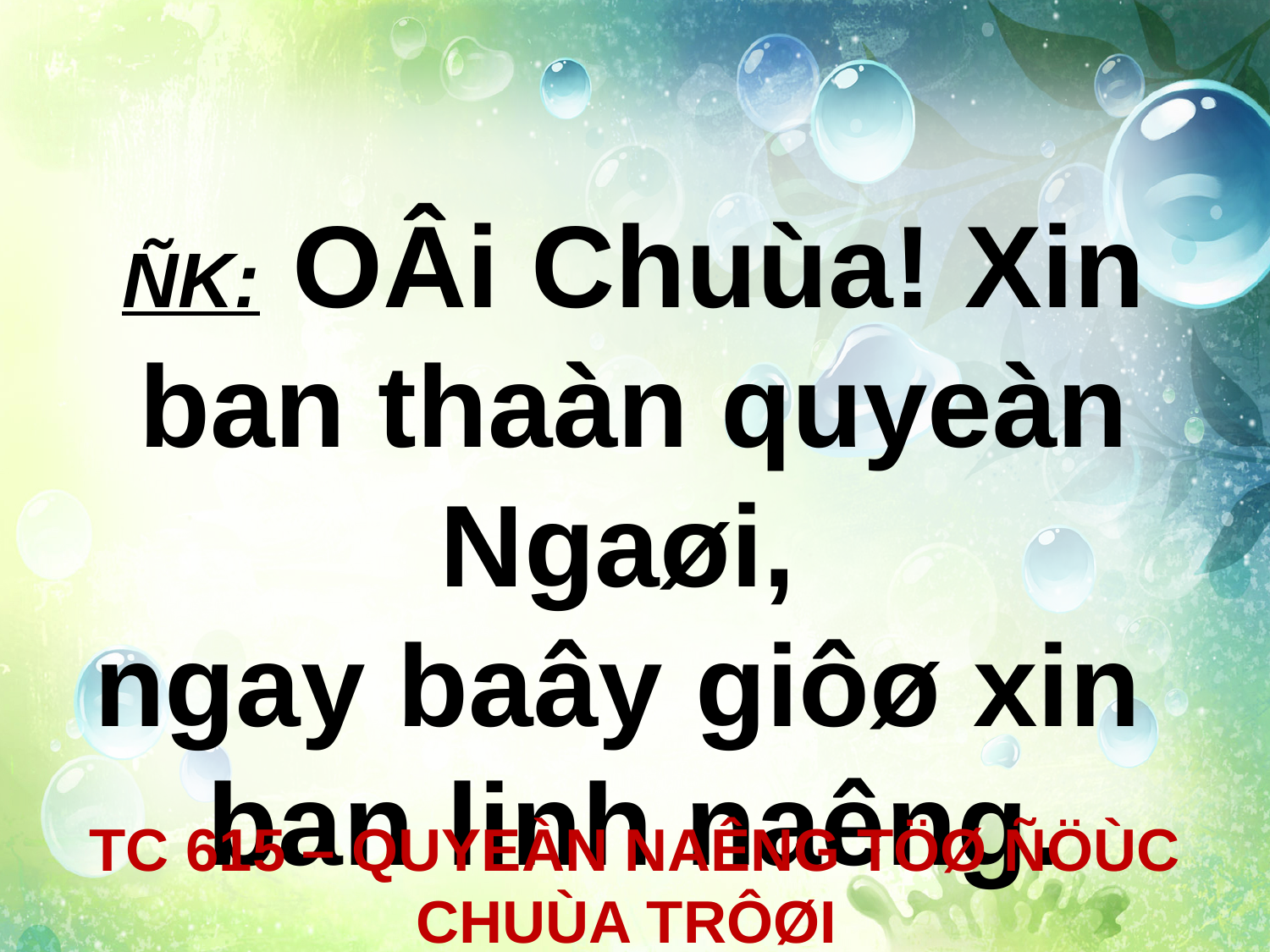

ÑK: OÂi Chuùa! Xin ban thaàn quyeàn Ngaøi,
ngay baây giôø xin
ban linh naêng.
TC 615 – QUYEÀN NAÊNG TÖØ ÑÖÙC CHUÙA TRÔØI